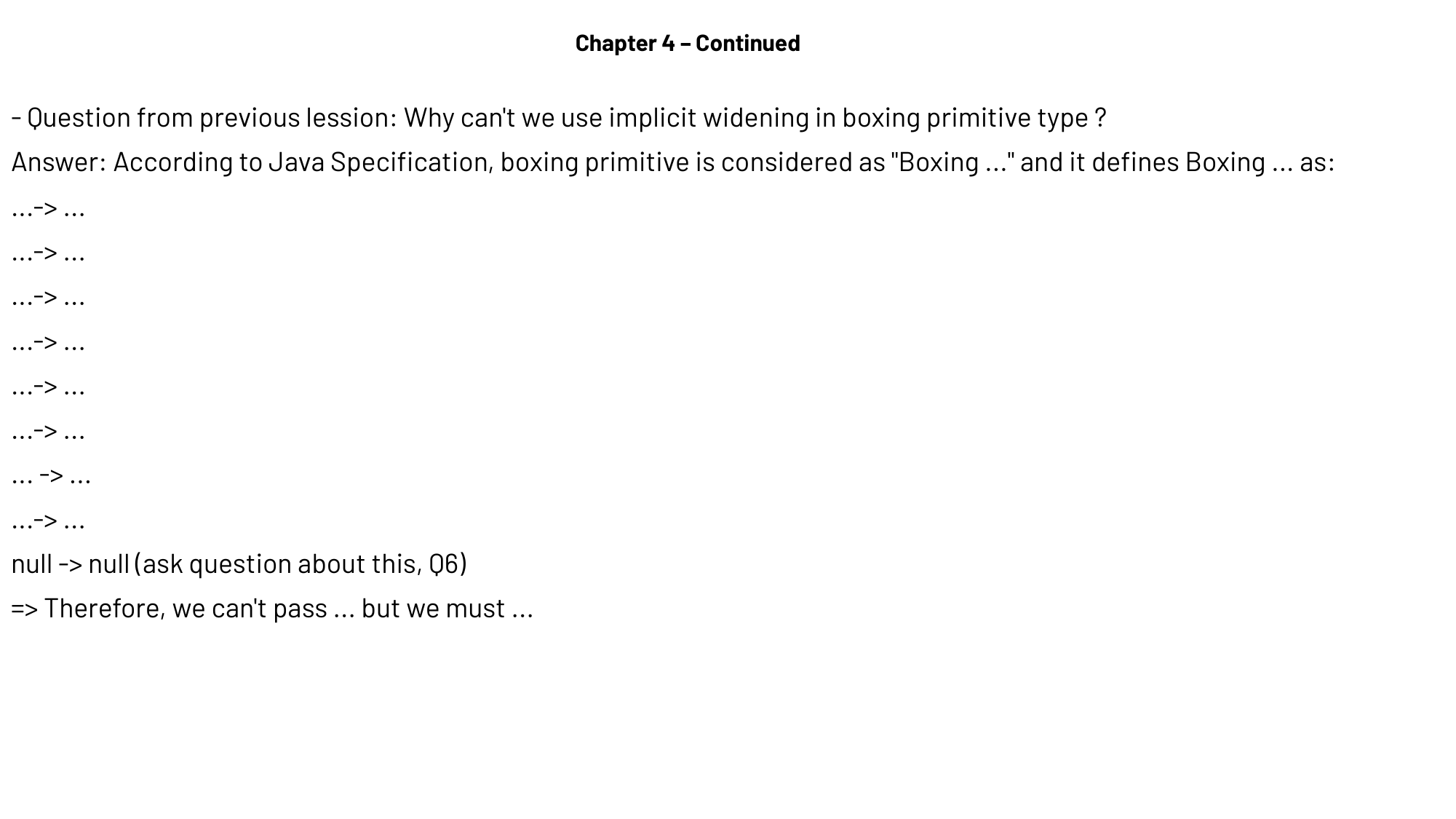

Chapter 4 – Continued
- Question from previous lession: Why can't we use implicit widening in boxing primitive type ?
Answer: According to Java Specification, boxing primitive is considered as "Boxing ..." and it defines Boxing ... as:
...-> ...
...-> ...
...-> ...
...-> ...
...-> ...
...-> ...
... -> ...
...-> ...
null -> null (ask question about this, Q6)
=> Therefore, we can't pass ... but we must ...